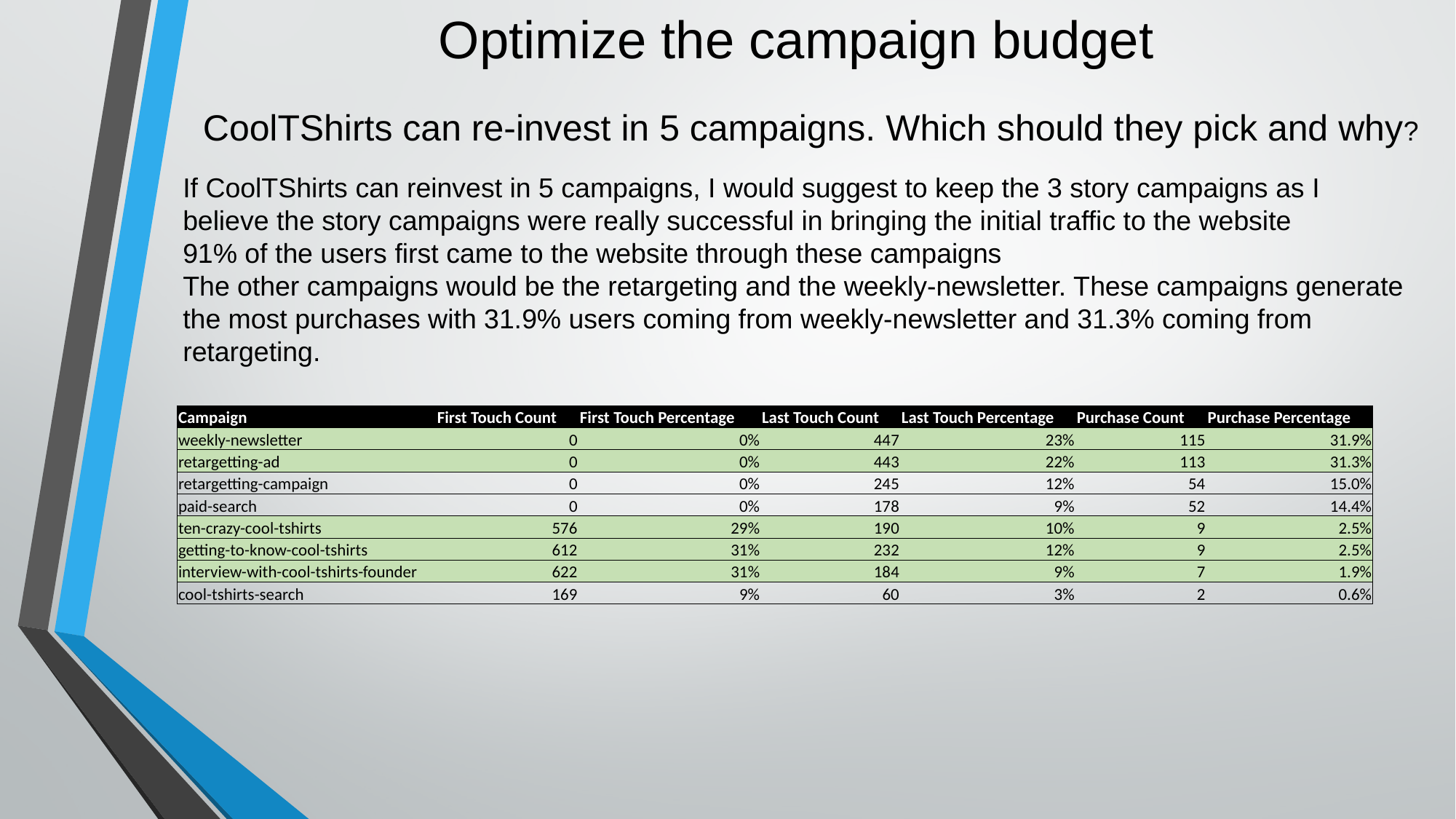

# Optimize the campaign budget
CoolTShirts can re-invest in 5 campaigns. Which should they pick and why?

If CoolTShirts can reinvest in 5 campaigns, I would suggest to keep the 3 story campaigns as I believe the story campaigns were really successful in bringing the initial traffic to the website
91% of the users first came to the website through these campaigns
The other campaigns would be the retargeting and the weekly-newsletter. These campaigns generate the most purchases with 31.9% users coming from weekly-newsletter and 31.3% coming from retargeting.

| Campaign | First Touch Count | First Touch Percentage | Last Touch Count | Last Touch Percentage | Purchase Count | Purchase Percentage |
| --- | --- | --- | --- | --- | --- | --- |
| weekly-newsletter | 0 | 0% | 447 | 23% | 115 | 31.9% |
| retargetting-ad | 0 | 0% | 443 | 22% | 113 | 31.3% |
| retargetting-campaign | 0 | 0% | 245 | 12% | 54 | 15.0% |
| paid-search | 0 | 0% | 178 | 9% | 52 | 14.4% |
| ten-crazy-cool-tshirts | 576 | 29% | 190 | 10% | 9 | 2.5% |
| getting-to-know-cool-tshirts | 612 | 31% | 232 | 12% | 9 | 2.5% |
| interview-with-cool-tshirts-founder | 622 | 31% | 184 | 9% | 7 | 1.9% |
| cool-tshirts-search | 169 | 9% | 60 | 3% | 2 | 0.6% |